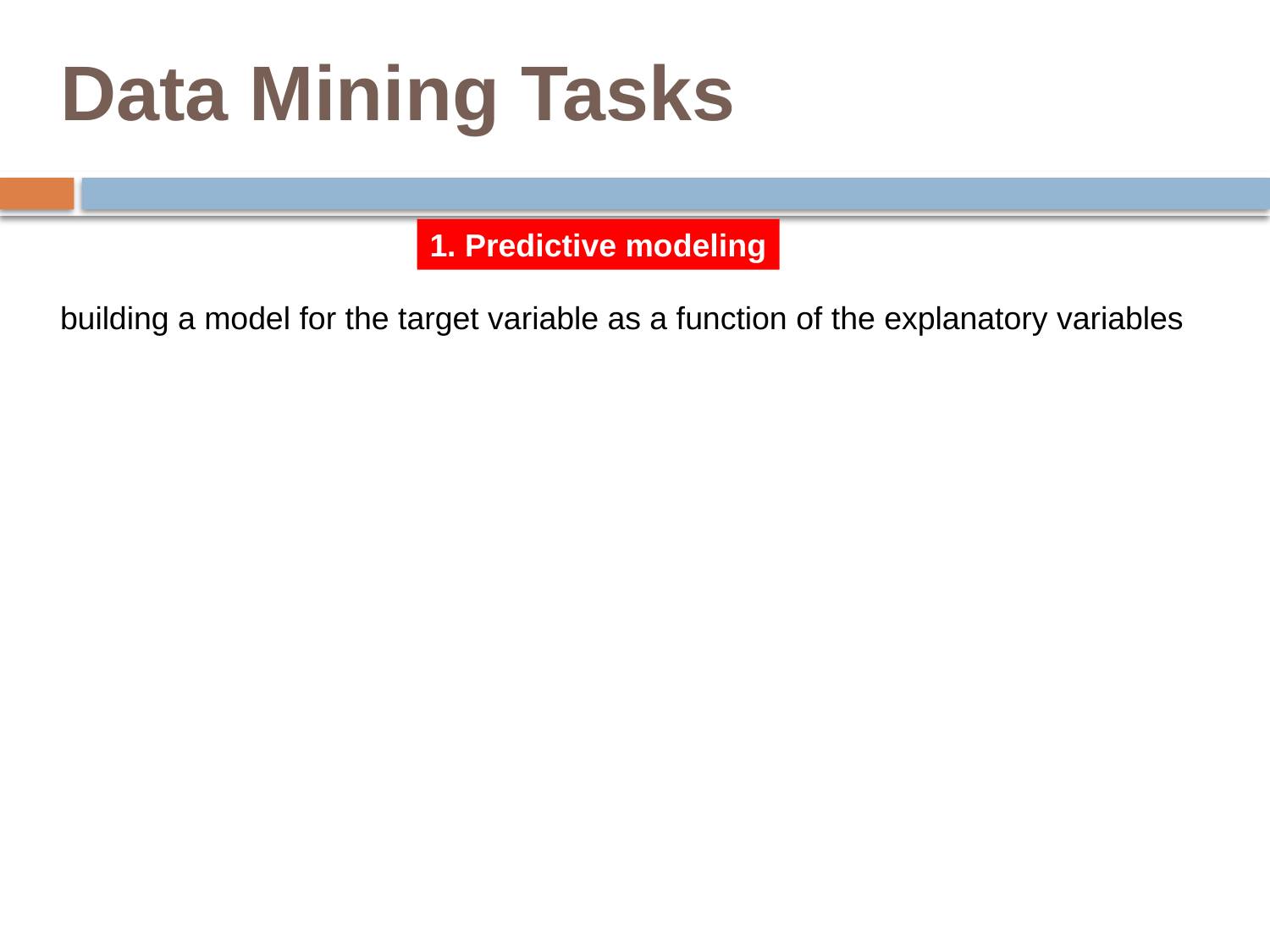

# Data Mining Tasks
1. Predictive modeling
building a model for the target variable as a function of the explanatory variables